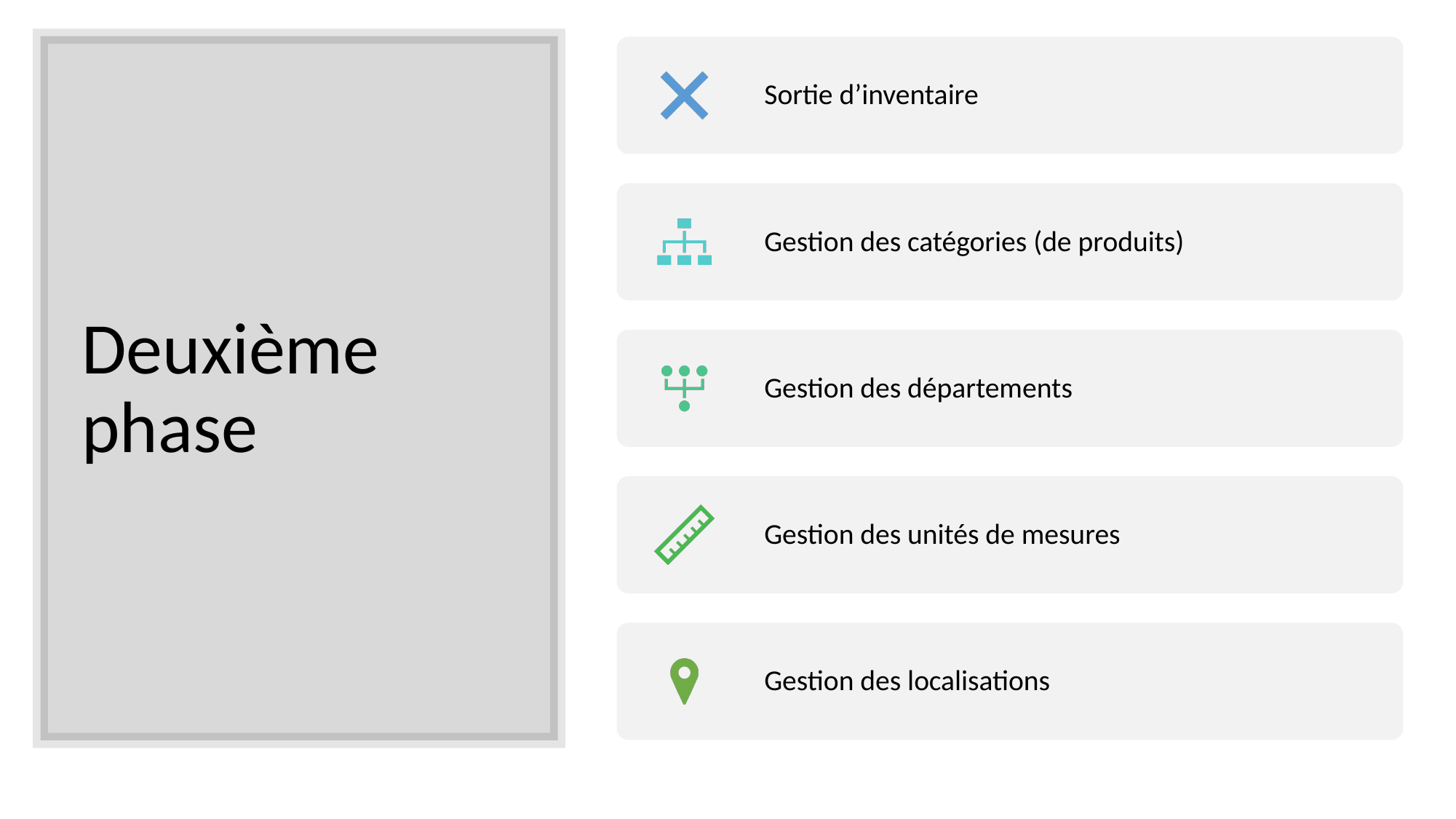

Sortie d’inventaire
Gestion des catégories (de produits)
Gestion des départements
Gestion des unités de mesures
Gestion des localisations
# Deuxième phase